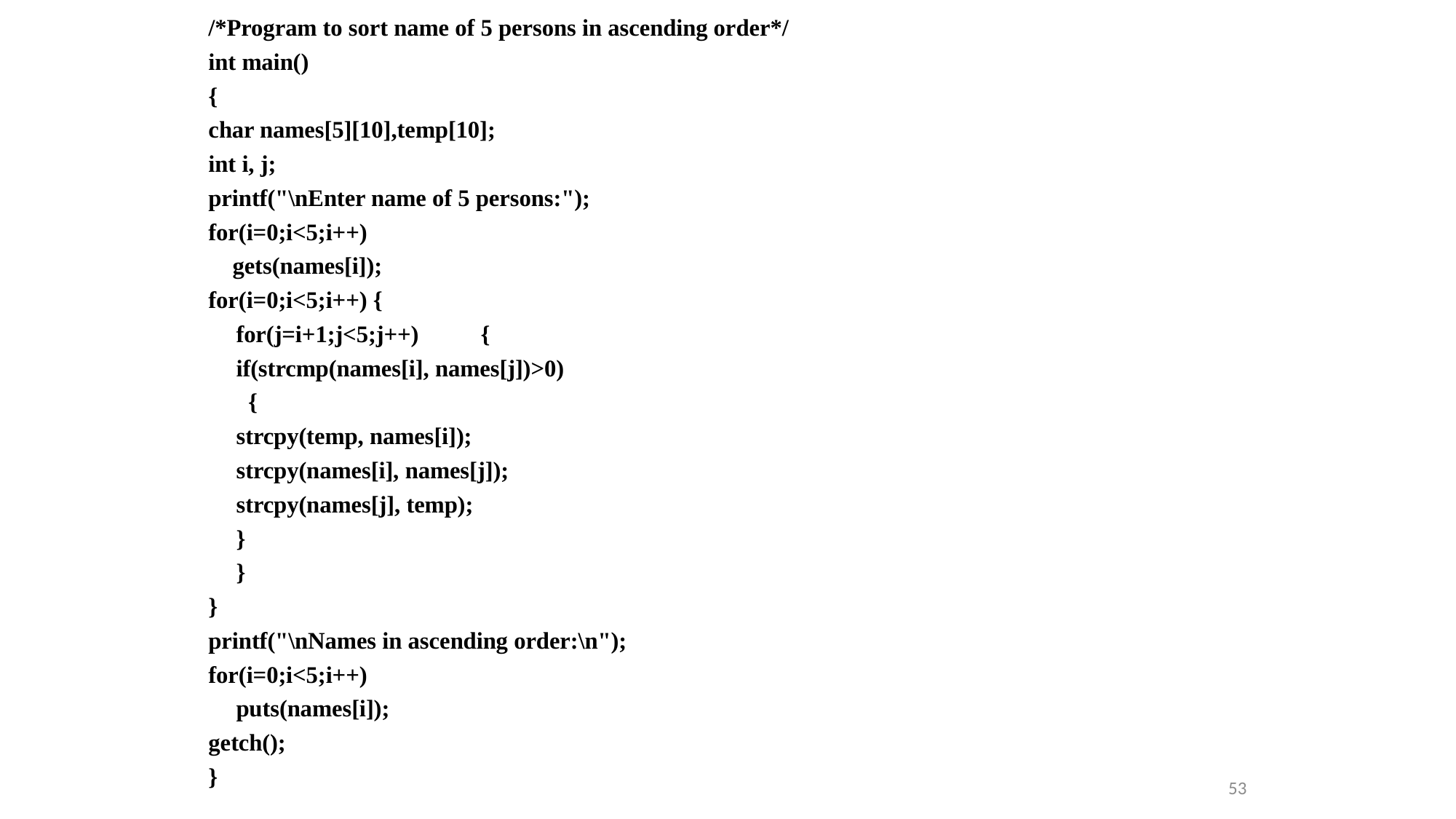

/*Program to sort name of 5 persons in ascending order*/
int main()
{
char names[5][10],temp[10];
int i, j;
printf("\nEnter name of 5 persons:");
for(i=0;i<5;i++)
    gets(names[i]);
for(i=0;i<5;i++) {
	for(j=i+1;j<5;j++) 	{
	if(strcmp(names[i], names[j])>0)
	  {
		strcpy(temp, names[i]);
		strcpy(names[i], names[j]);
		strcpy(names[j], temp);
		}
	}
}
printf("\nNames in ascending order:\n");
for(i=0;i<5;i++)
	puts(names[i]);
getch();
}
53